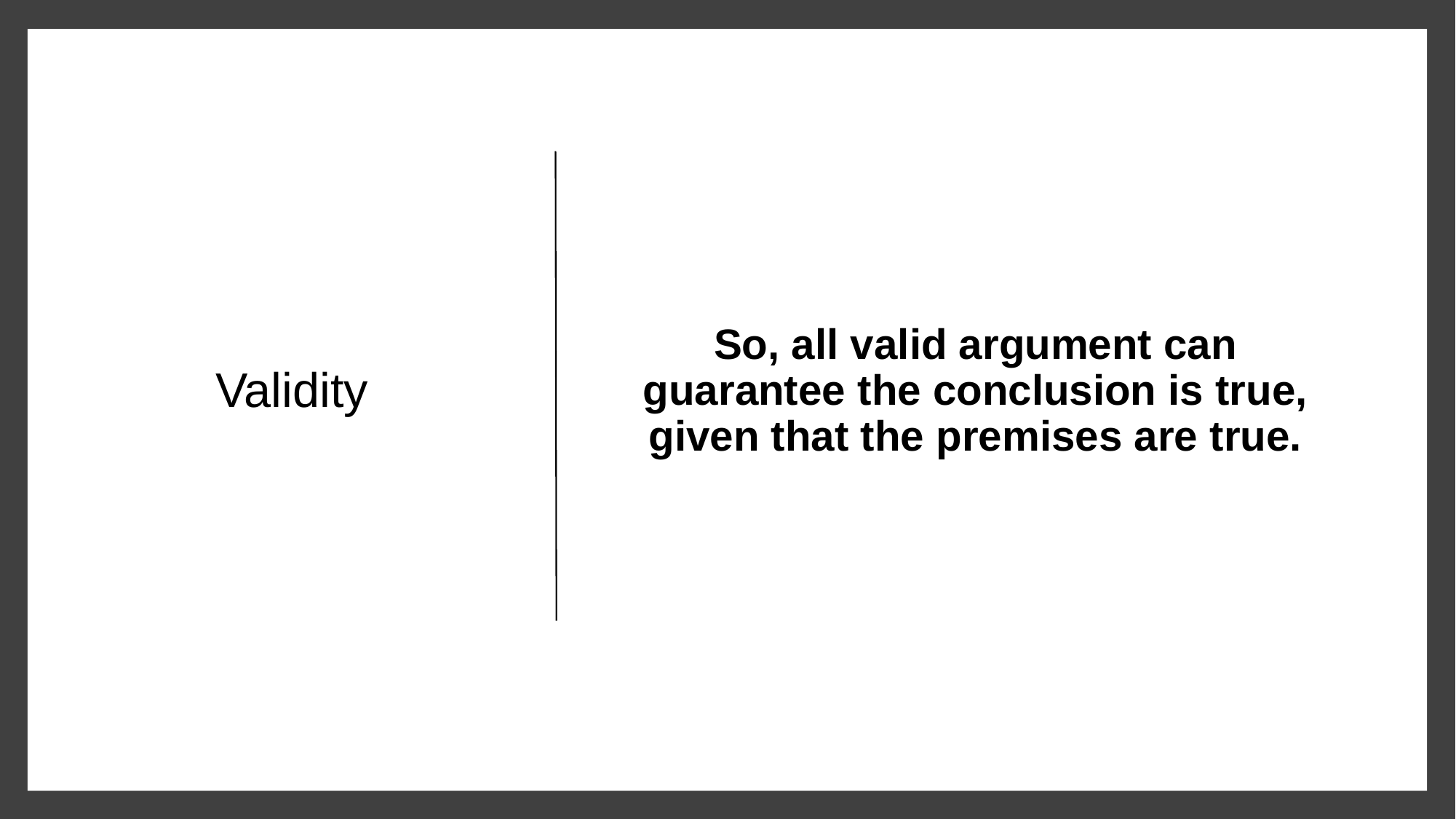

# Validity
So, all valid argument can guarantee the conclusion is true, given that the premises are true.